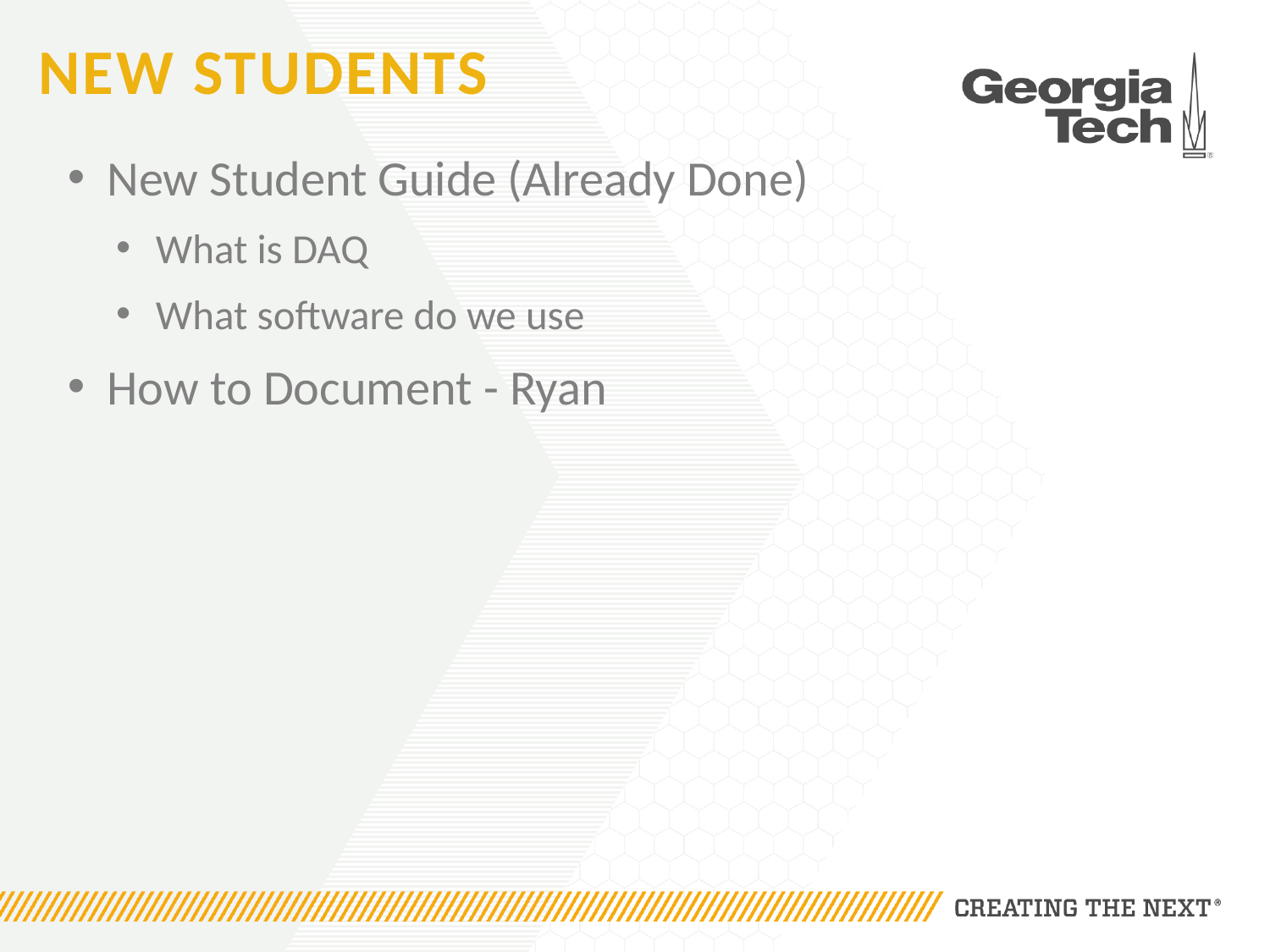

# NEW STudents
New Student Guide (Already Done)
What is DAQ
What software do we use
How to Document - Ryan